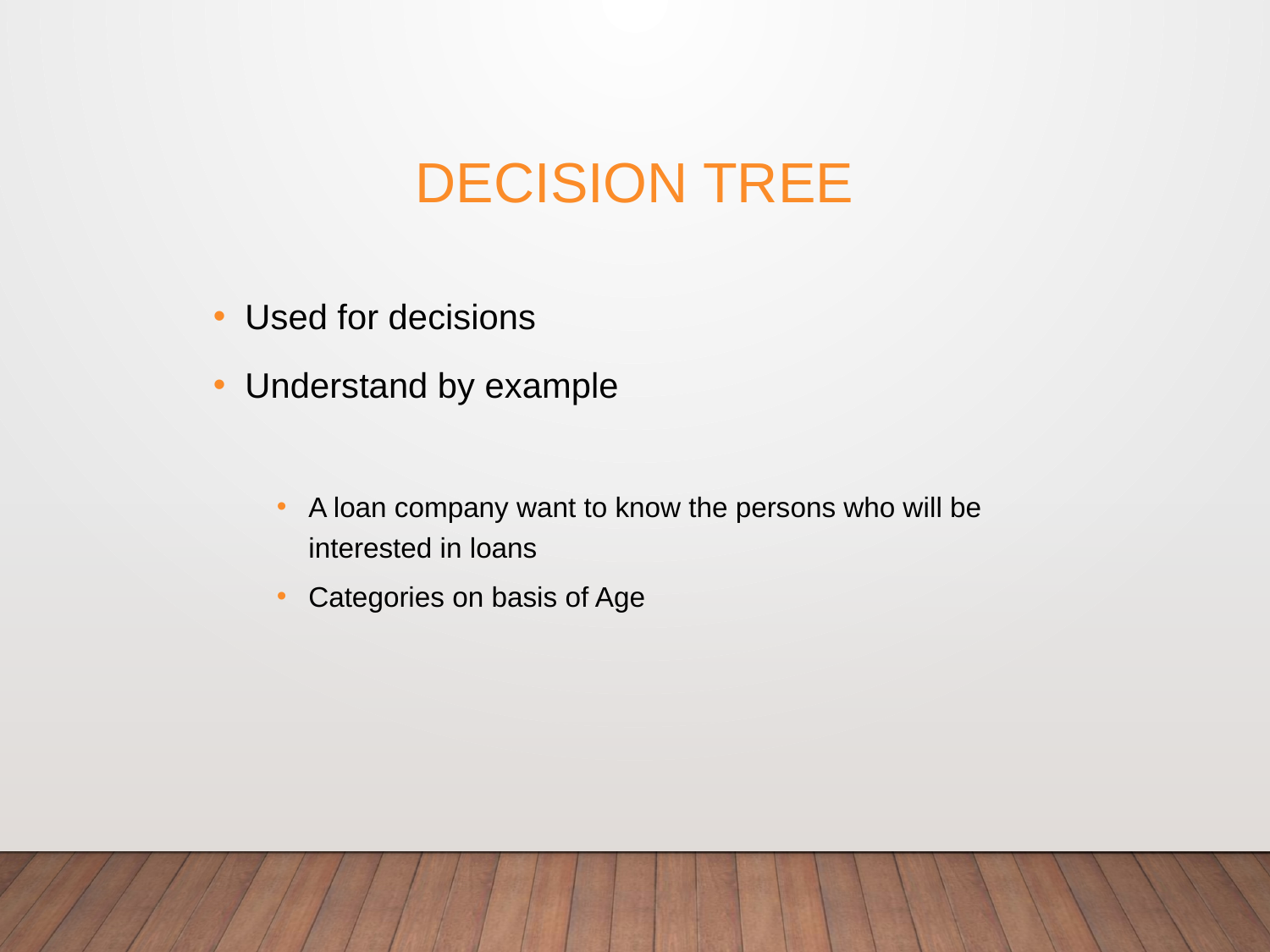

# Decision Tree
Used for decisions
Understand by example

A loan company want to know the persons who will be interested in loans
Categories on basis of Age